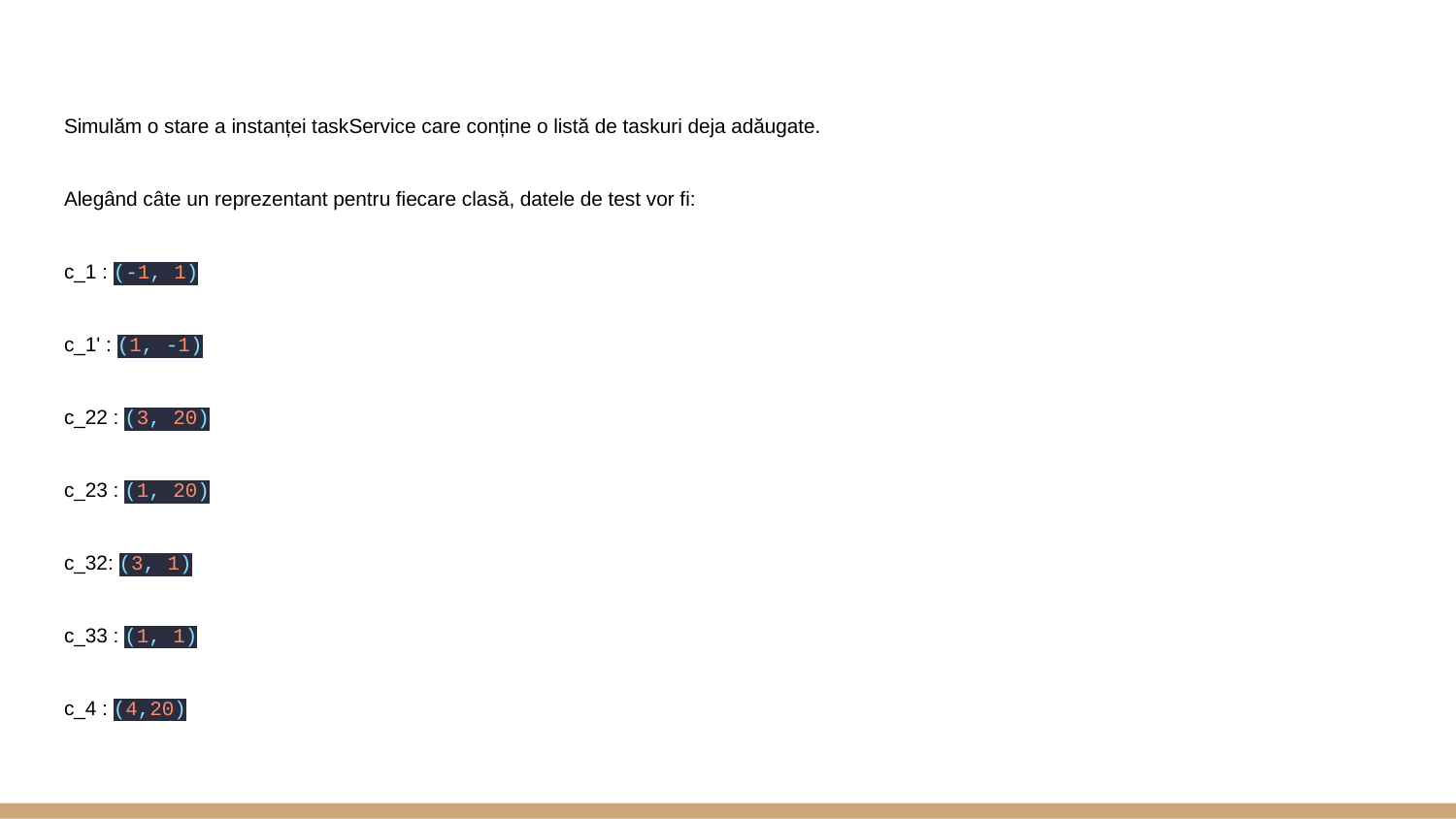

Simulăm o stare a instanței taskService care conține o listă de taskuri deja adăugate.
Alegând câte un reprezentant pentru fiecare clasă, datele de test vor fi:
c_1 : (-1, 1)
c_1' : (1, -1)
c_22 : (3, 20)
c_23 : (1, 20)
c_32: (3, 1)
c_33 : (1, 1)
c_4 : (4,20)